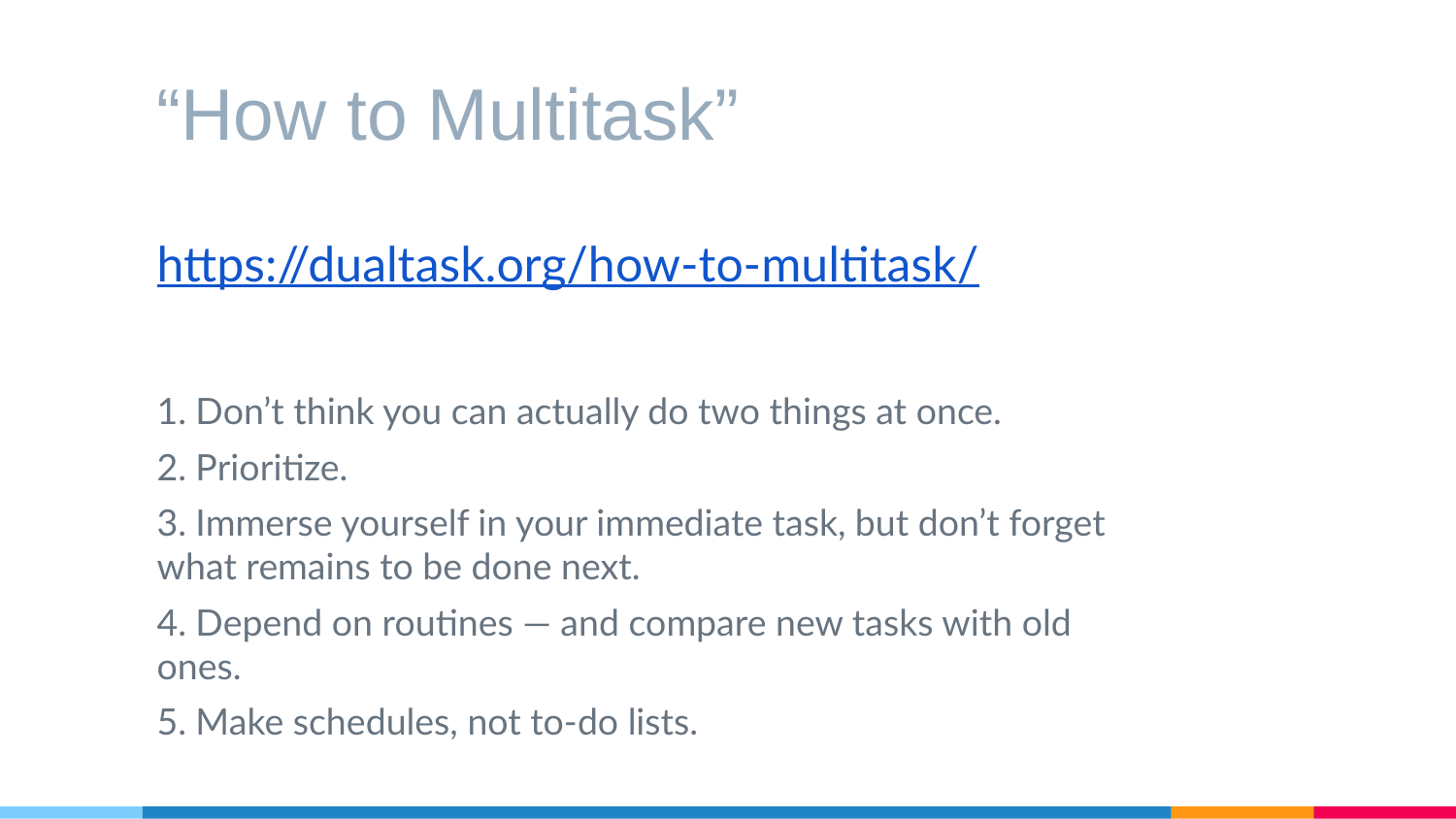

# “How to Multitask”
https://dualtask.org/how-to-multitask/

1. Don’t think you can actually do two things at once.
2. Prioritize.
3. Immerse yourself in your immediate task, but don’t forget what remains to be done next.
4. Depend on routines — and compare new tasks with old ones.
5. Make schedules, not to-do lists.